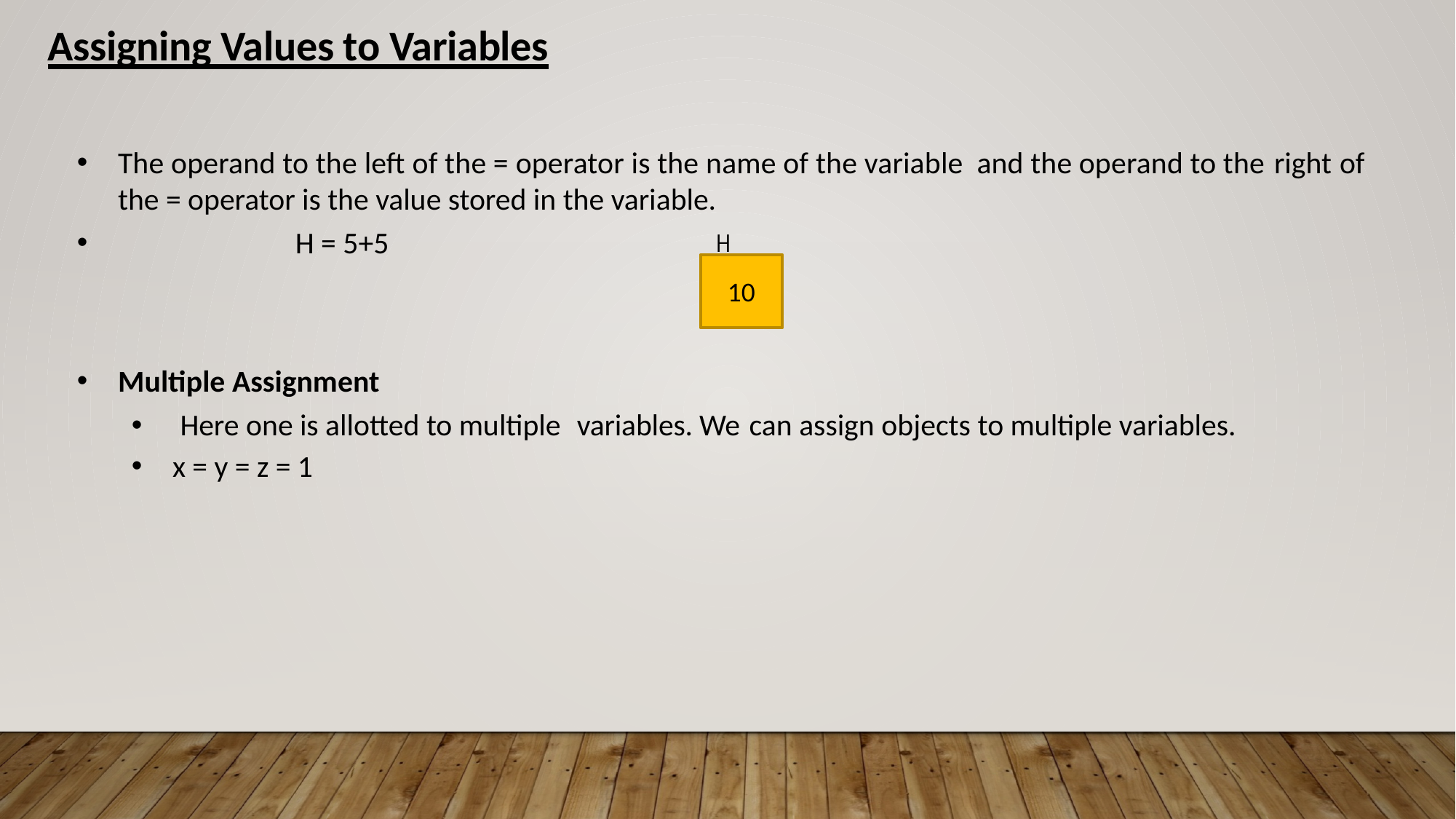

Assigning Values to Variables

•
The operand to the left of the = operator is the name of the variable
the = operator is the value stored in the variable.
and the operand to the
right
of
•
H = 5+5
H

10
•
Multiple Assignment
•
•
Here one is allotted to multiple
x = y = z = 1
variables. We
can assign objects
to multiple variables.